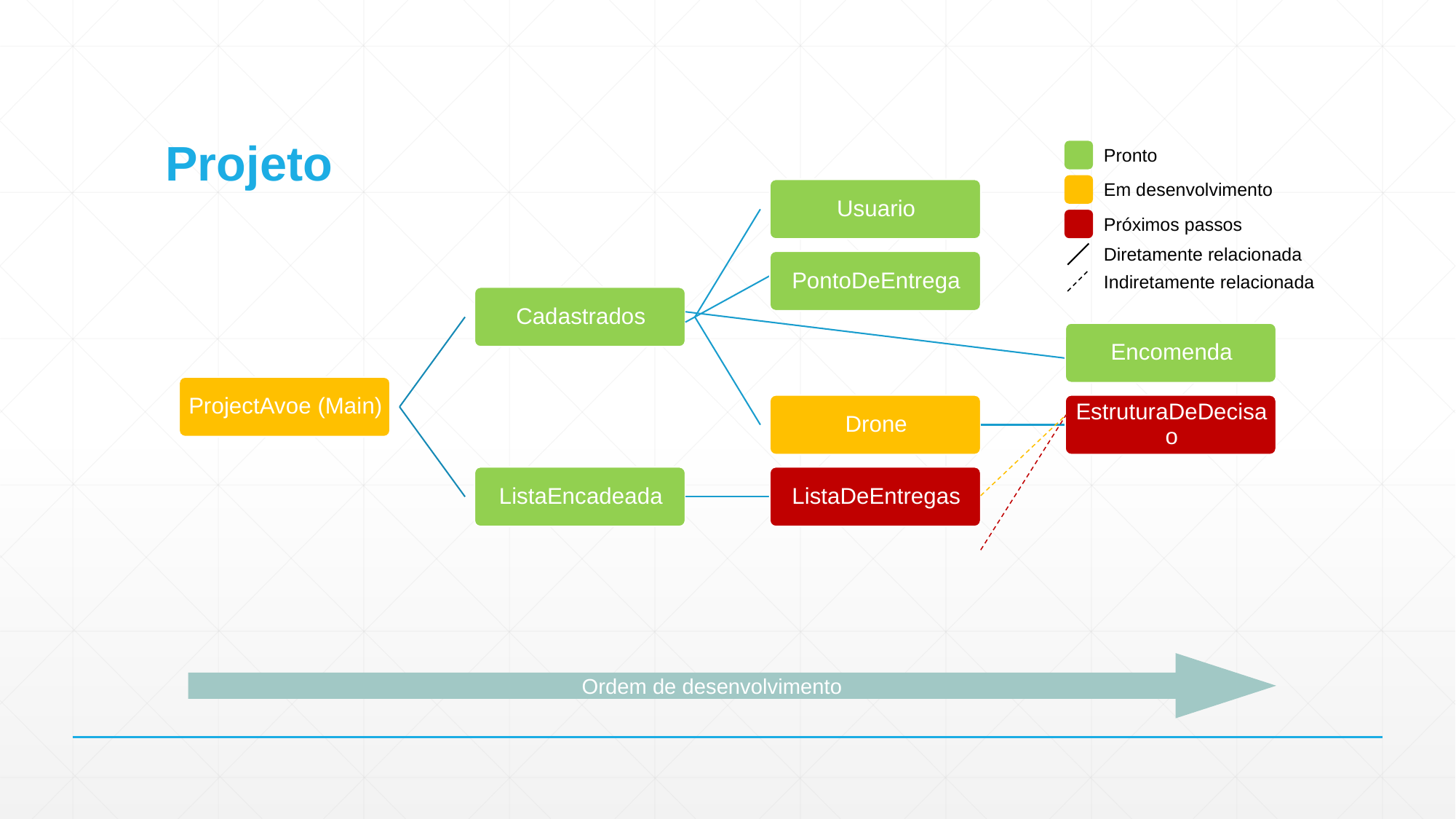

# Projeto
Pronto

Em desenvolvimento
ProjectAvoe (Main)

Cadastrados

Usuario

PontoDeEntrega

Encomenda

Drone

EstruturaDeDecisao

ListaEncadeada

ListaDeEntregas

Próximos passos

Diretamente relacionada
Indiretamente relacionada
Ordem de desenvolvimento